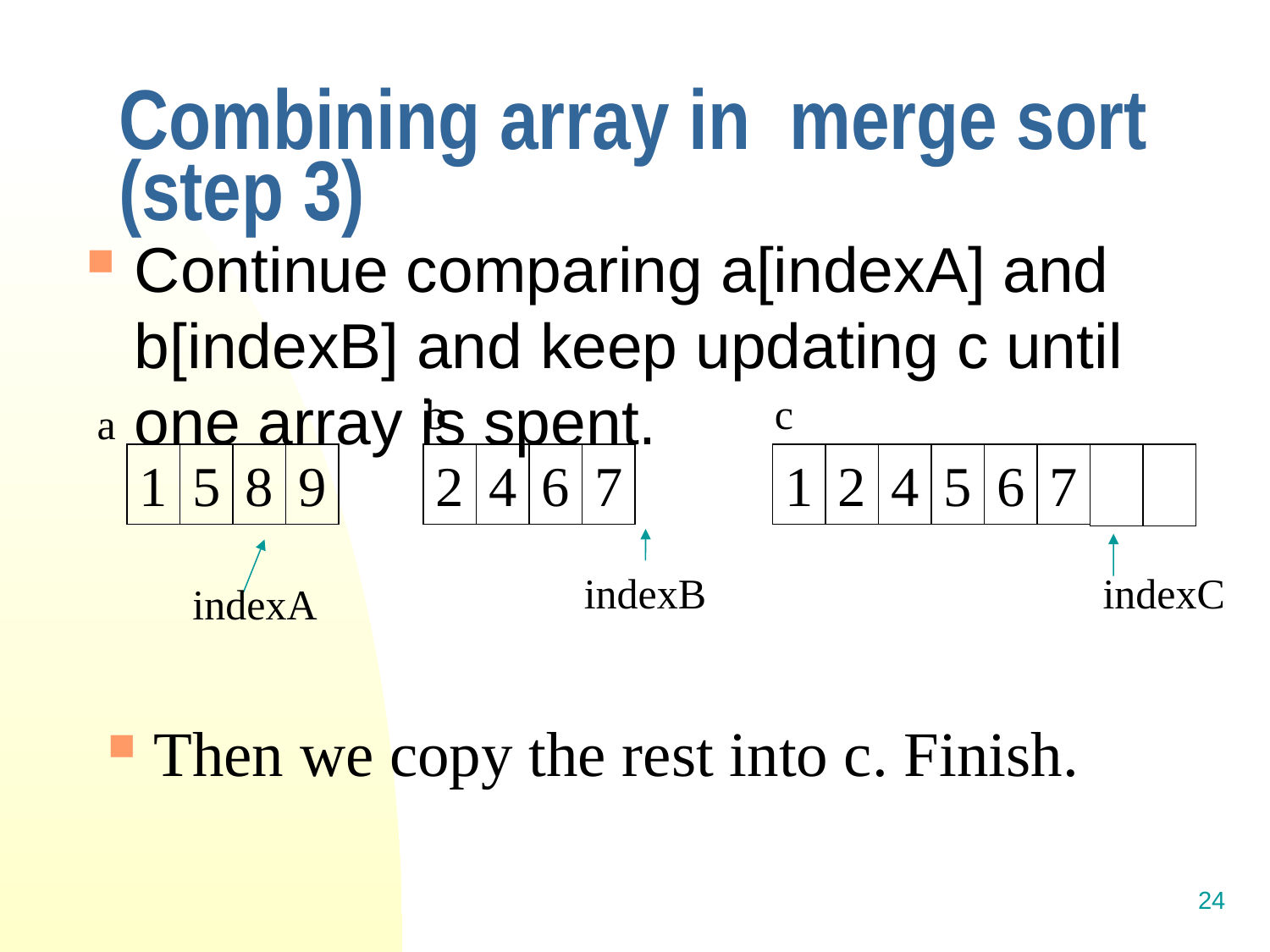

# Combining array in  merge sort (step 3)
Continue comparing a[indexA] and b[indexB] and keep updating c until one array is spent.
b
c
a
1
5
8
9
2
4
6
7
1
2
4
5
6
7

indexB
indexC
indexA
 Then we copy the rest into c. Finish.
24